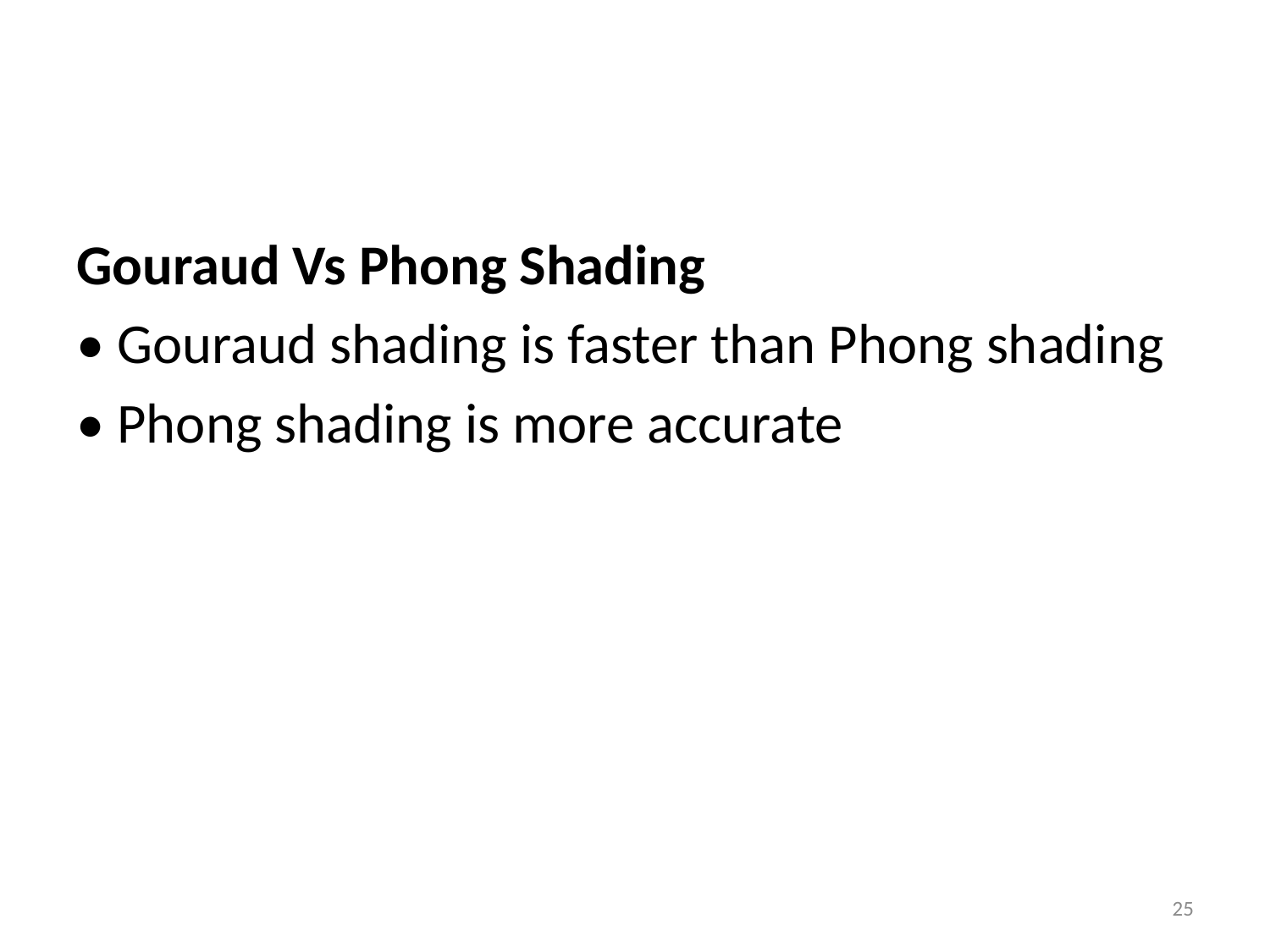

#
Gouraud Vs Phong Shading
• Gouraud shading is faster than Phong shading
• Phong shading is more accurate

25